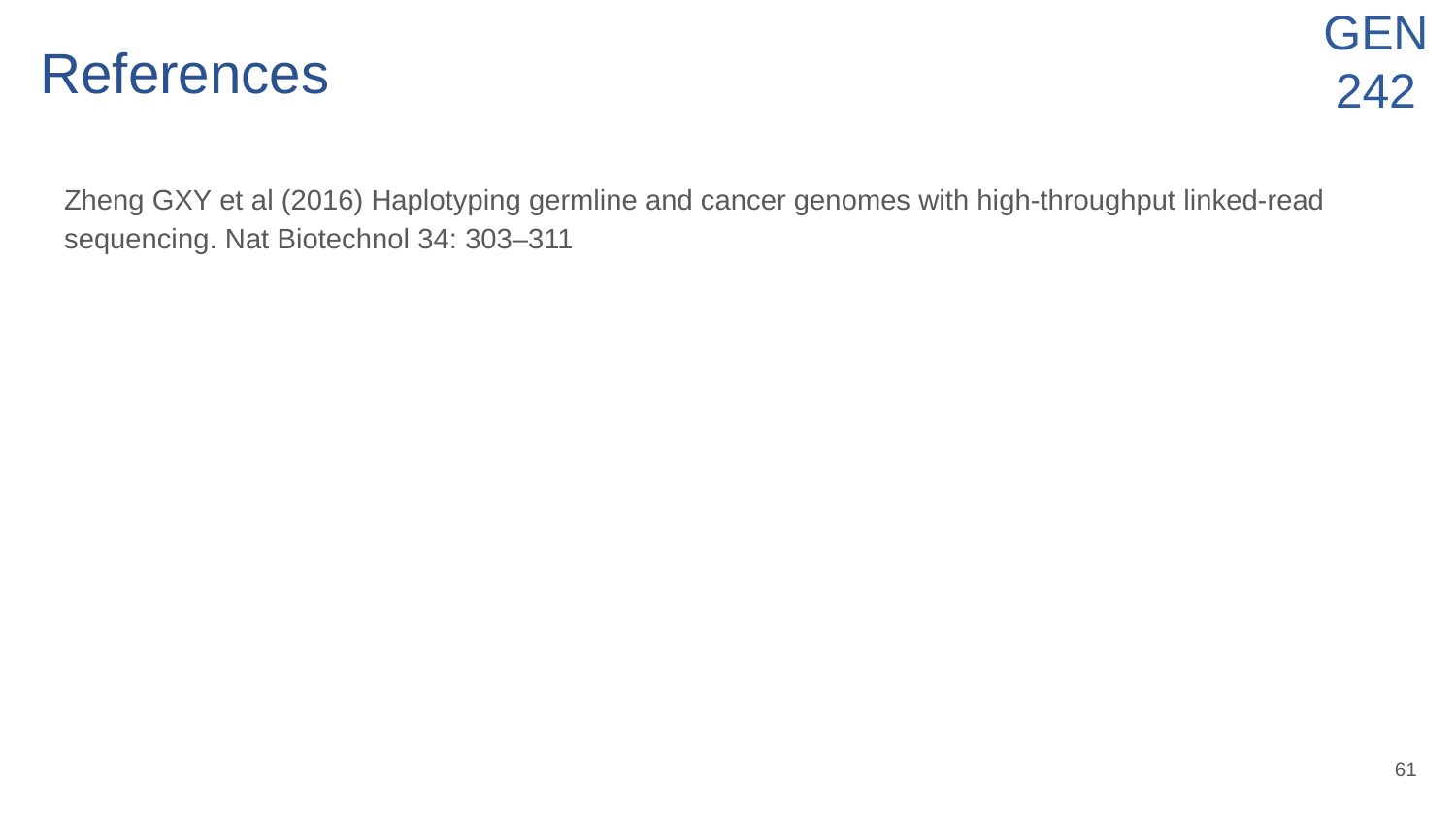

# References
Zheng GXY et al (2016) Haplotyping germline and cancer genomes with high-throughput linked-read sequencing. Nat Biotechnol 34: 303–311

61